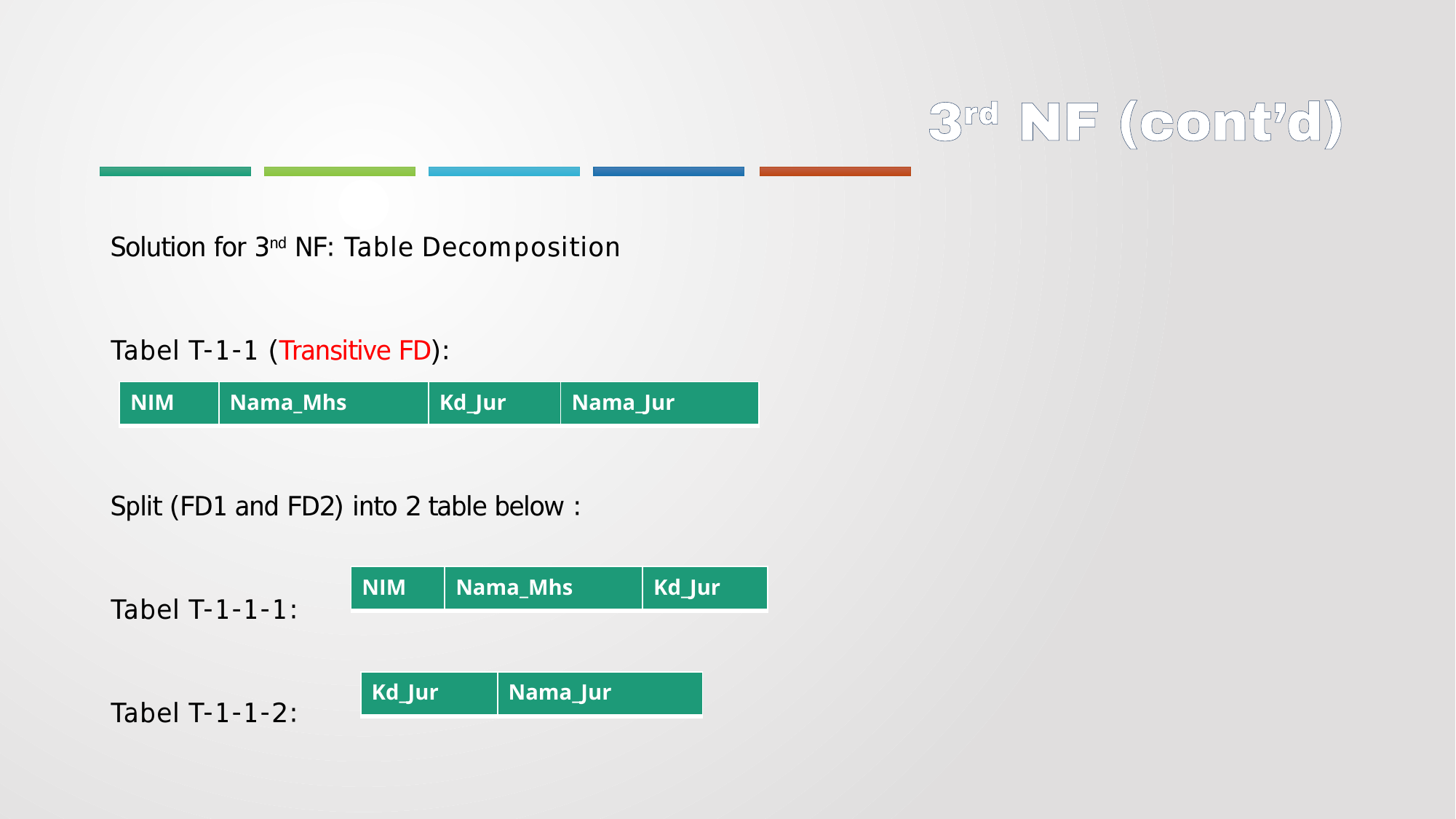

# 3rd NF (cont’d)
Solution for 3nd NF: Table Decomposition

Tabel T-1-1 (Transitive FD):

Split (FD1 and FD2) into 2 table below :

Tabel T-1-1-1:

Tabel T-1-1-2:
| NIM | Nama\_Mhs | Kd\_Jur | Nama\_Jur |
| --- | --- | --- | --- |
| NIM | Nama\_Mhs | Kd\_Jur |
| --- | --- | --- |
| Kd\_Jur | Nama\_Jur |
| --- | --- |